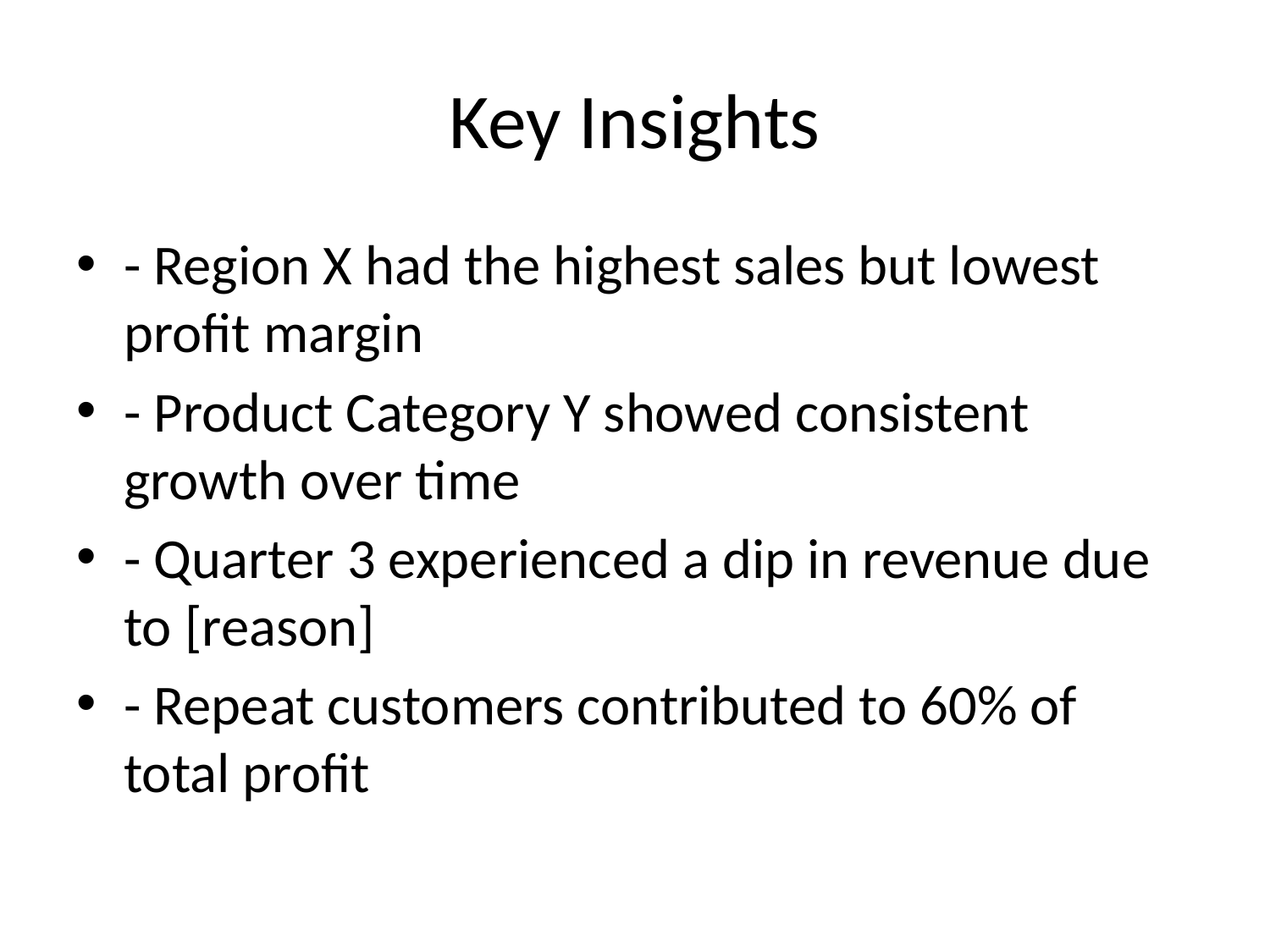

# Key Insights
- Region X had the highest sales but lowest profit margin
- Product Category Y showed consistent growth over time
- Quarter 3 experienced a dip in revenue due to [reason]
- Repeat customers contributed to 60% of total profit